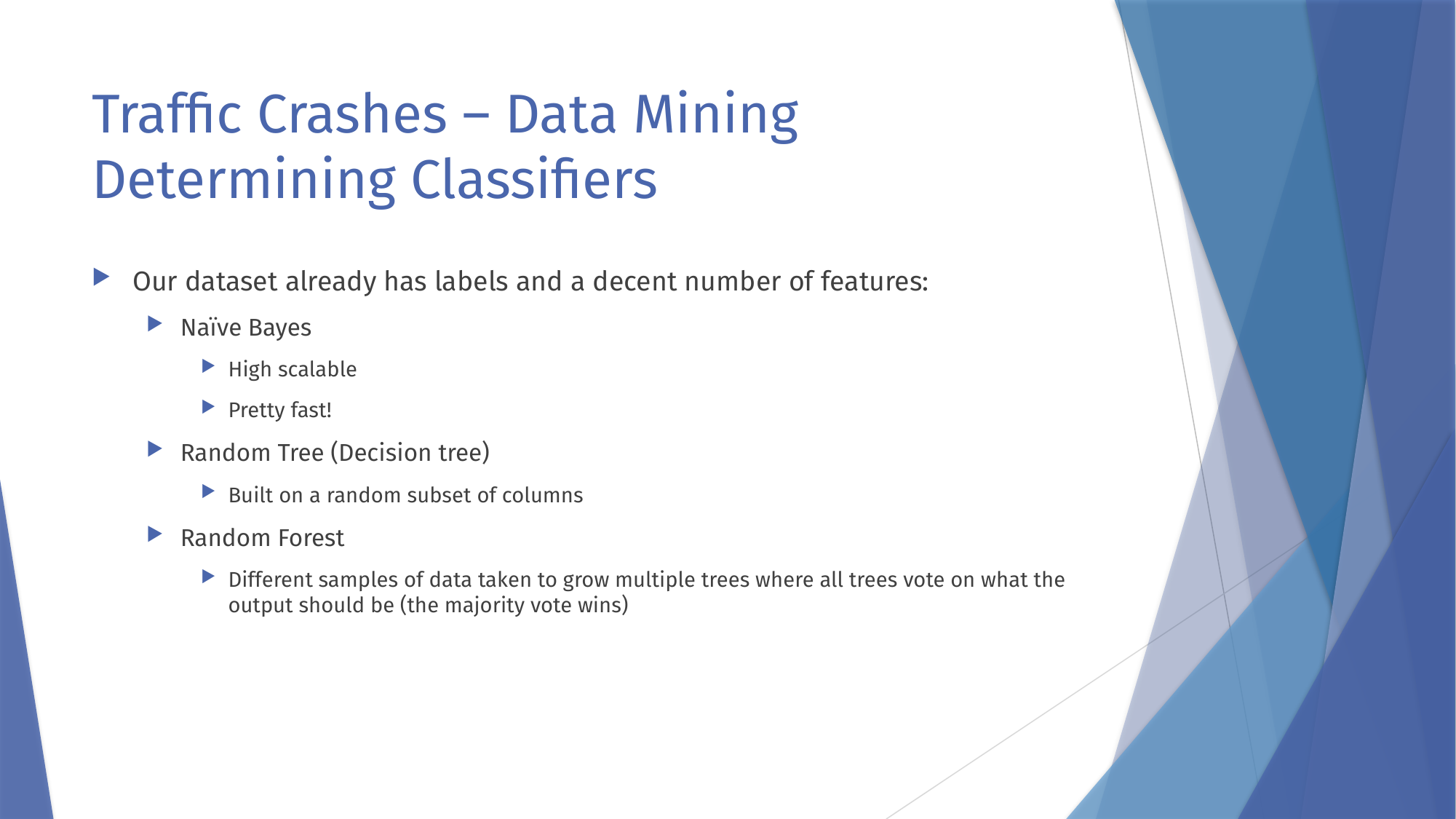

# Traffic Crashes – Data Mining Determining Classifiers
Our dataset already has labels and a decent number of features:
Naïve Bayes
High scalable
Pretty fast!
Random Tree (Decision tree)
Built on a random subset of columns
Random Forest
Different samples of data taken to grow multiple trees where all trees vote on what the output should be (the majority vote wins)